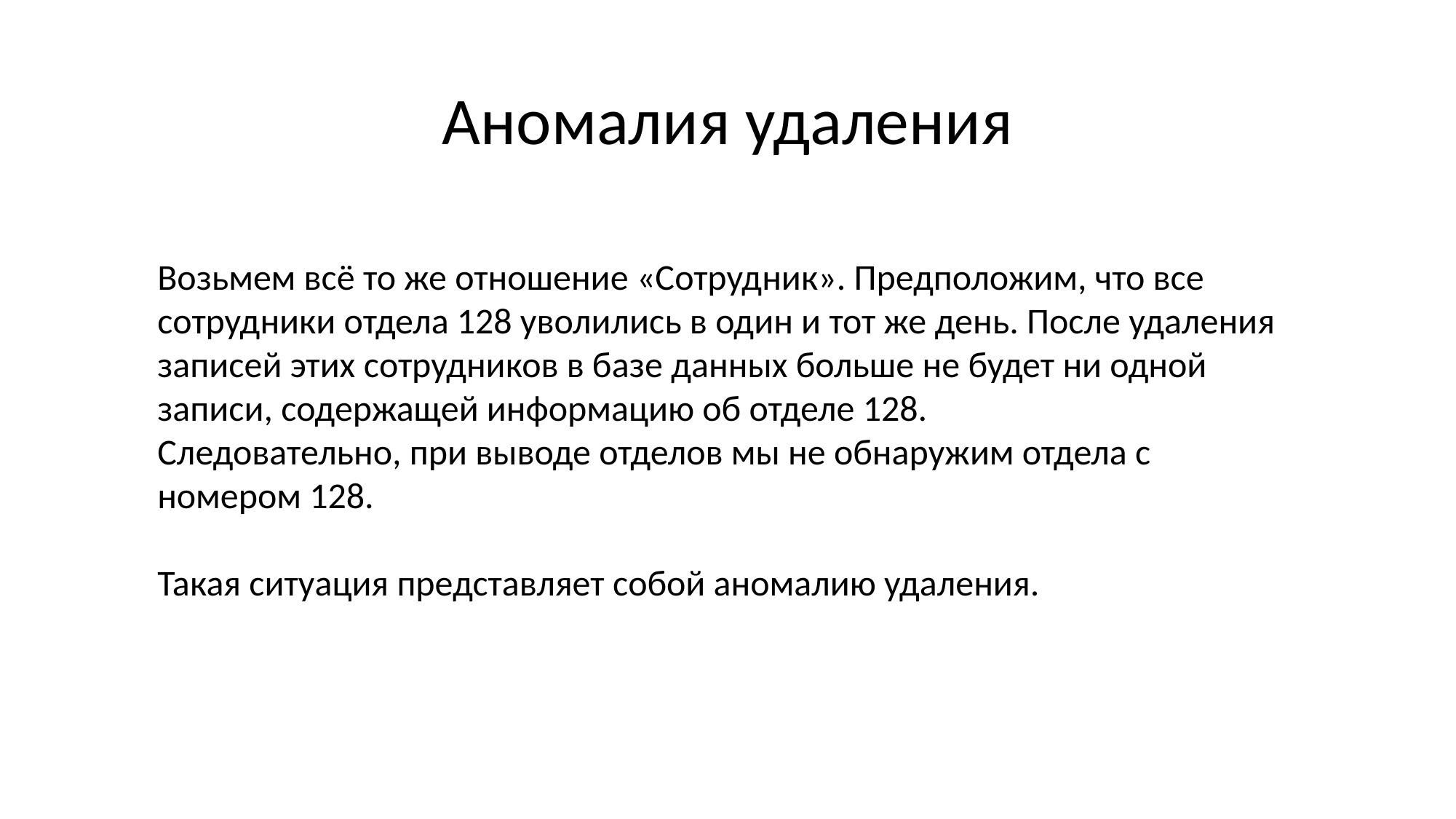

# Аномалия удаления
Возьмем всё то же отношение «Сотрудник». Предположим, что все  сотрудники отдела 128 уволились в один и тот же день. После удаления записей этих сотрудников в базе данных больше не будет ни одной записи, содержащей информацию об отделе 128.
Следовательно, при выводе отделов мы не обнаружим отдела с номером 128.

Такая ситуация представляет собой аномалию удаления.